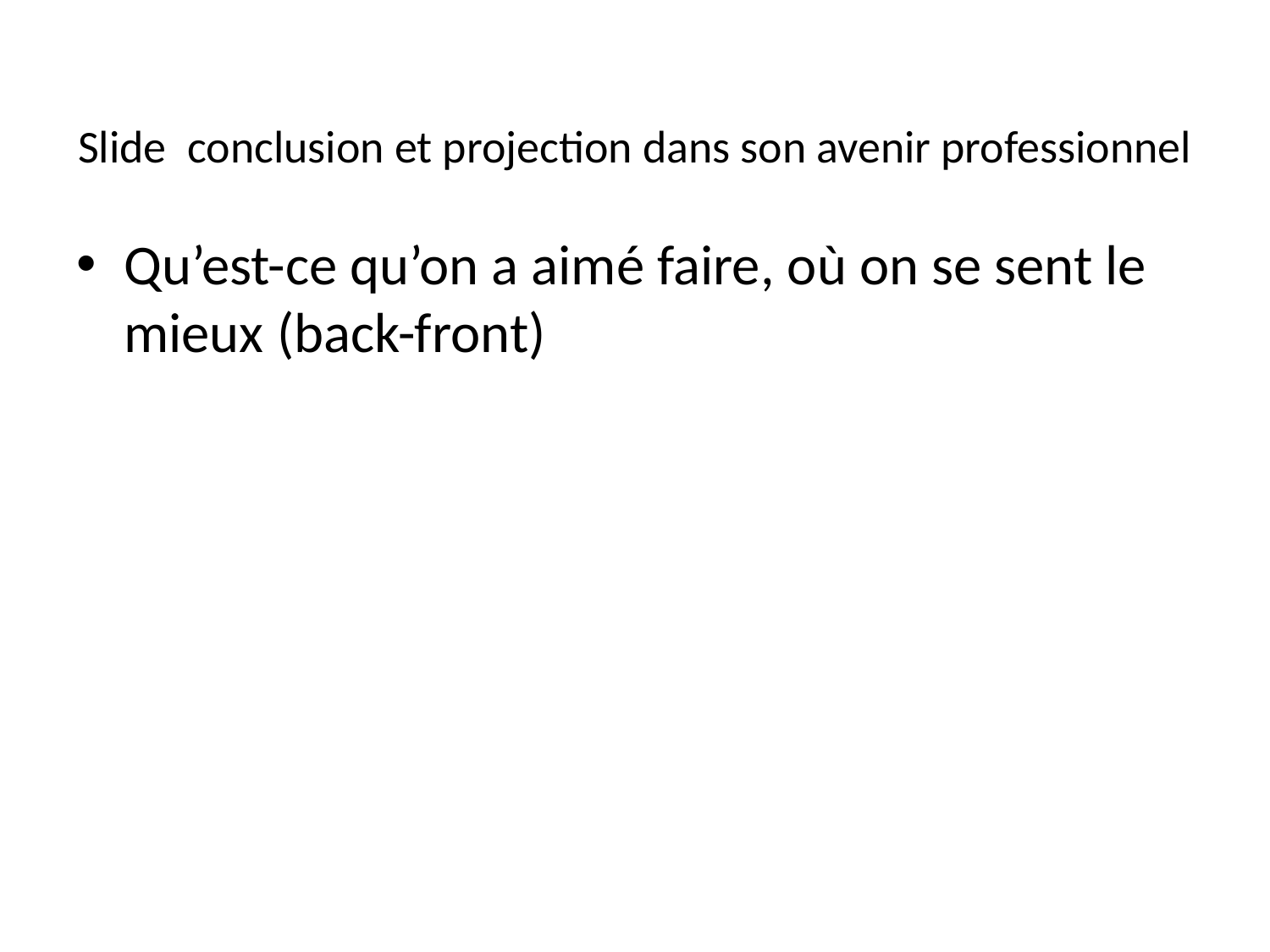

# Slide  conclusion et projection dans son avenir professionnel
Qu’est-ce qu’on a aimé faire, où on se sent le mieux (back-front)